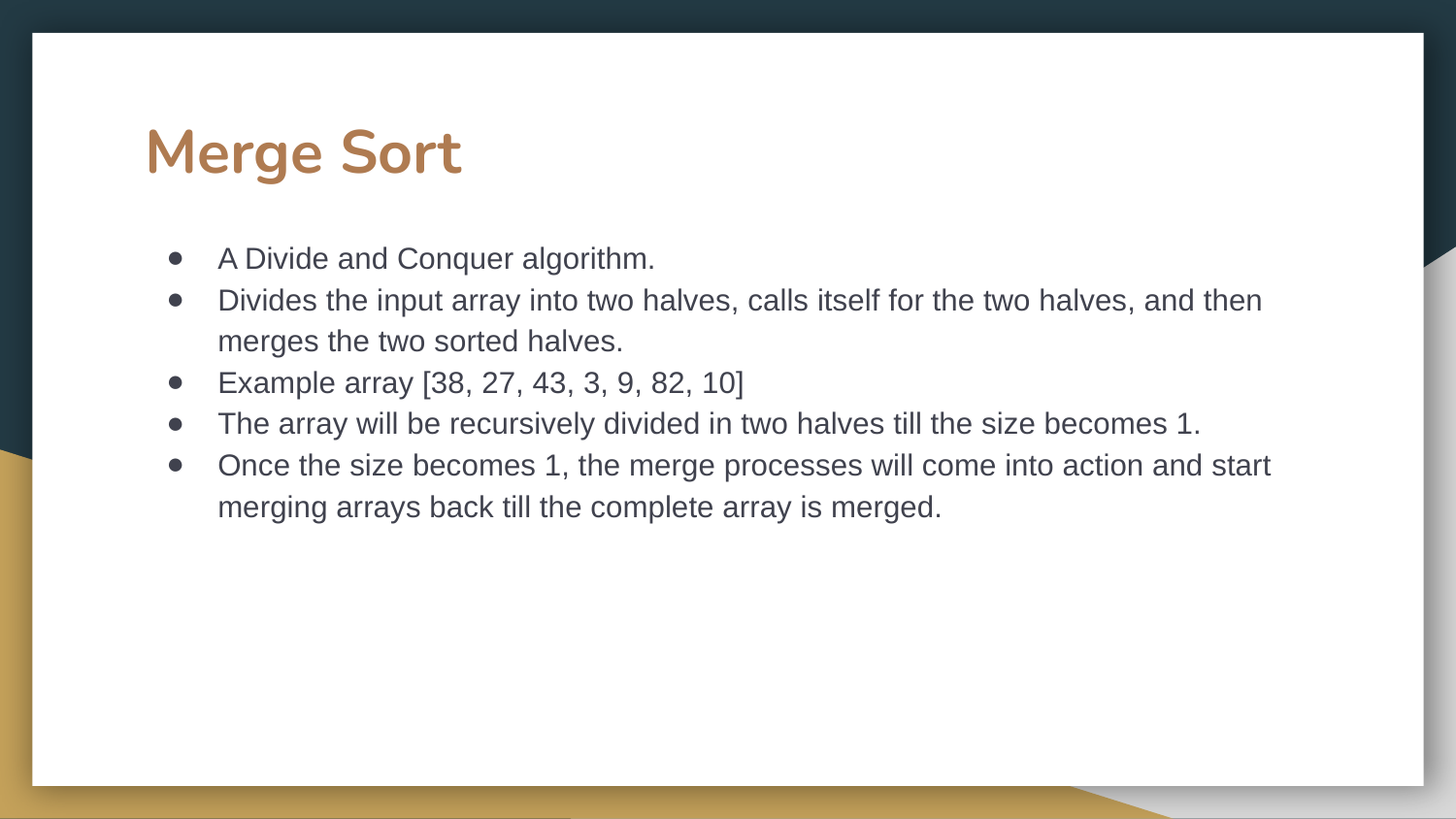

# Merge Sort
A Divide and Conquer algorithm.
Divides the input array into two halves, calls itself for the two halves, and then merges the two sorted halves.
Example array [38, 27, 43, 3, 9, 82, 10]
The array will be recursively divided in two halves till the size becomes 1.
Once the size becomes 1, the merge processes will come into action and start merging arrays back till the complete array is merged.